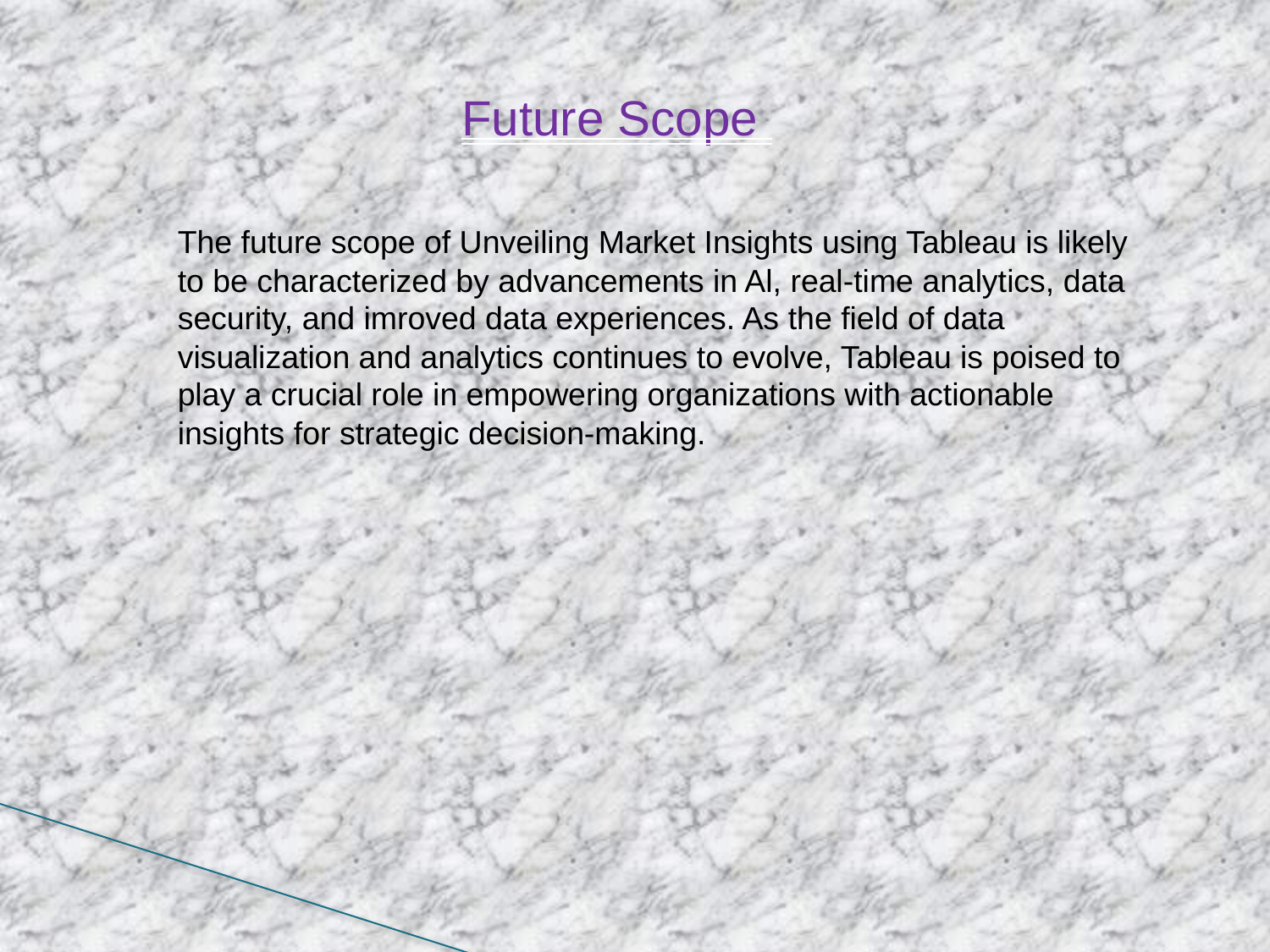

Future Scope
The future scope of Unveiling Market Insights using Tableau is likely to be characterized by advancements in Al, real-time analytics, data security, and imroved data experiences. As the field of data visualization and analytics continues to evolve, Tableau is poised to play a crucial role in empowering organizations with actionable insights for strategic decision-making.